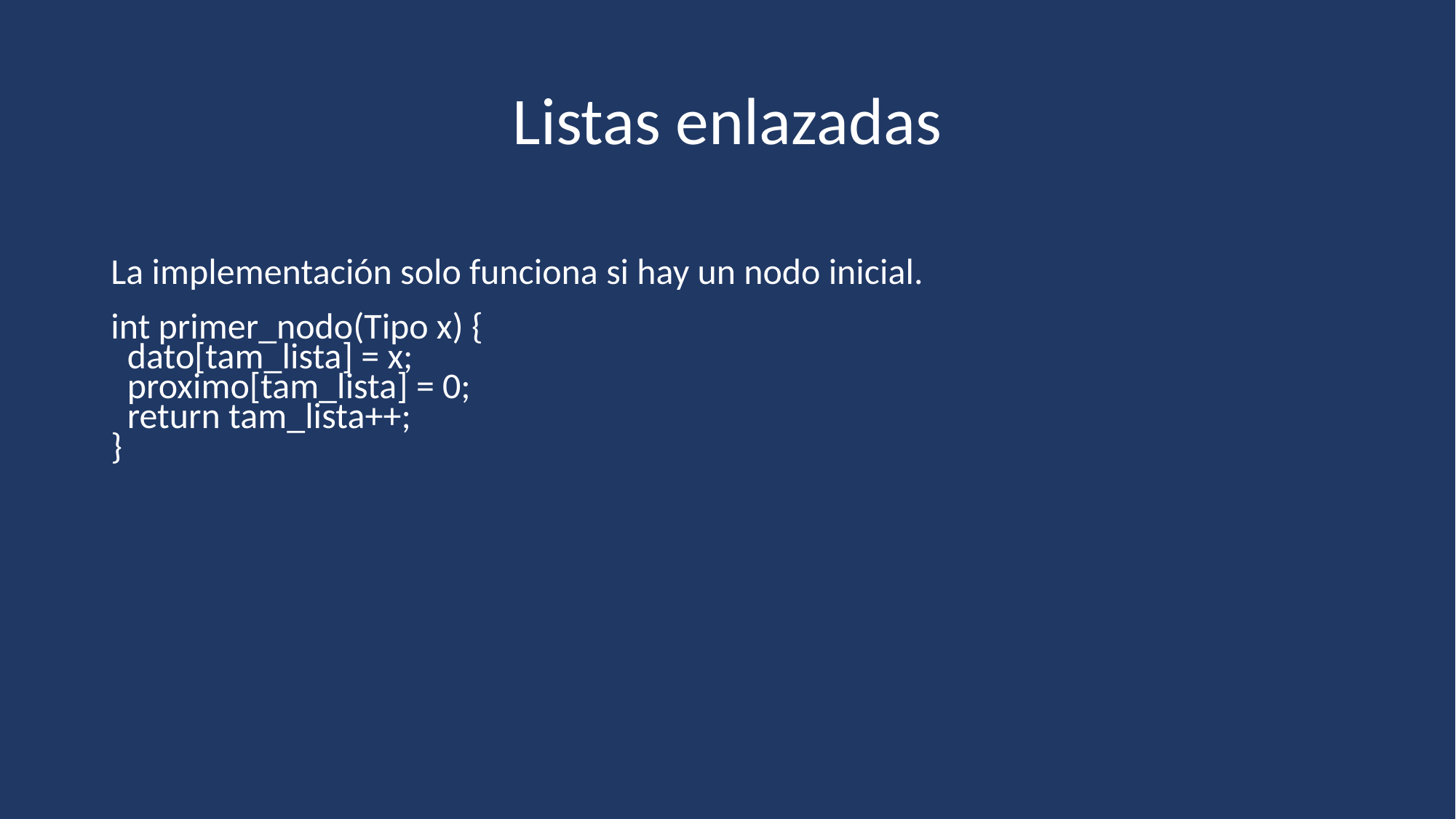

# Listas enlazadas

La implementación solo funciona si hay un nodo inicial.
int primer_nodo(Tipo x) {
  dato[tam_lista] = x;
  proximo[tam_lista] = 0;
  return tam_lista++;
}